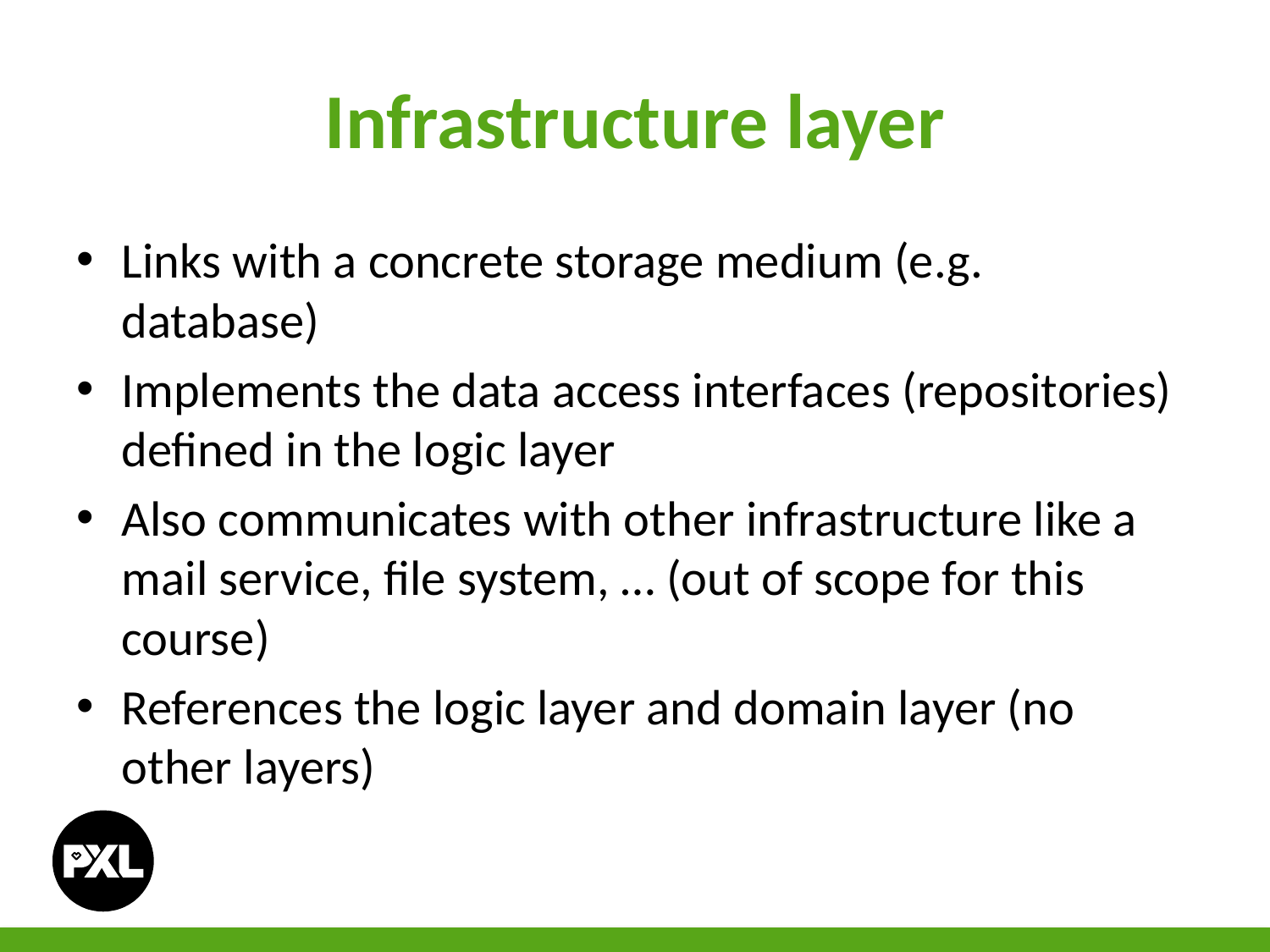

# Infrastructure layer
Links with a concrete storage medium (e.g. database)
Implements the data access interfaces (repositories) defined in the logic layer
Also communicates with other infrastructure like a mail service, file system, … (out of scope for this course)
References the logic layer and domain layer (no other layers)